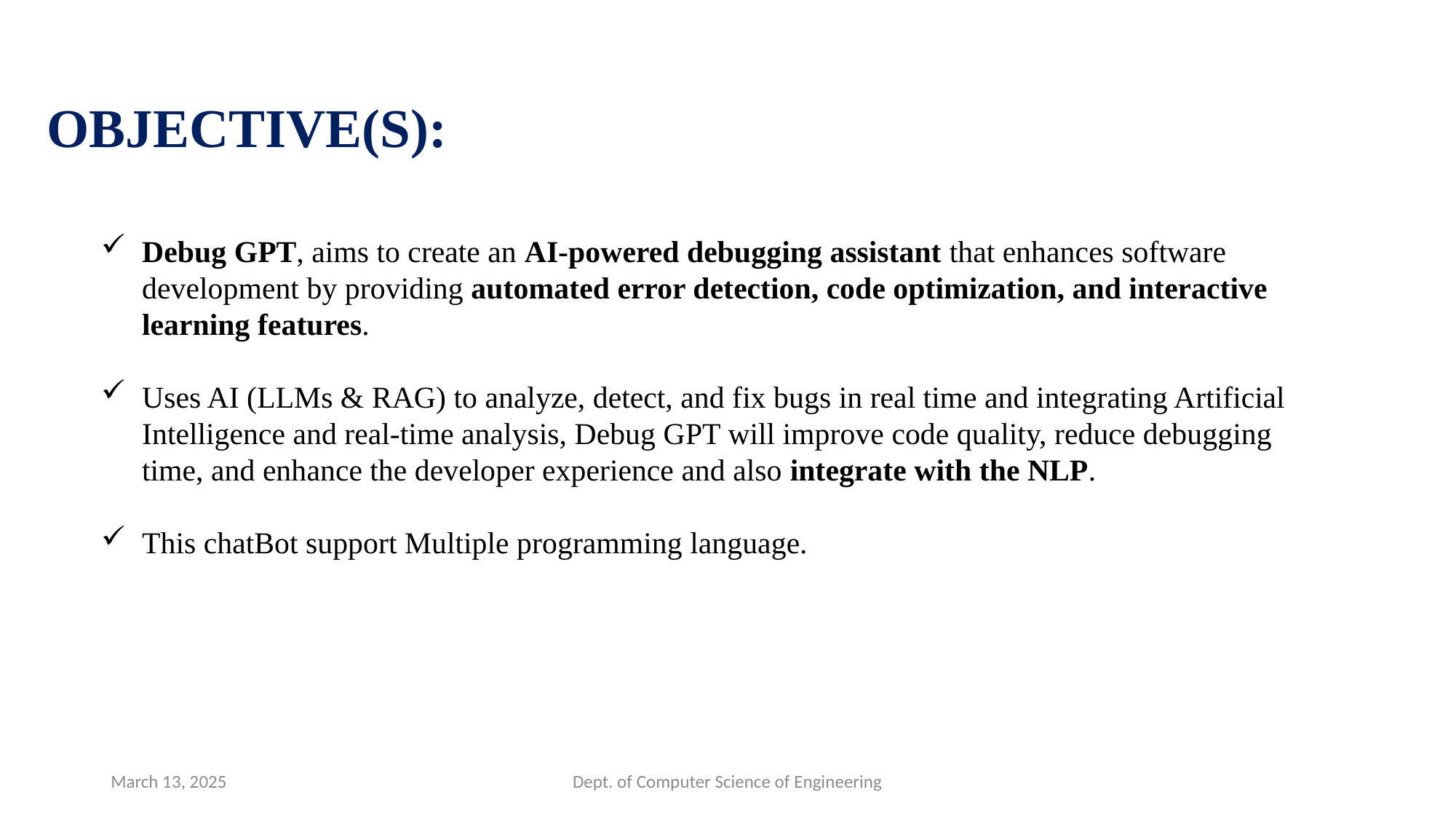

# OBJECTIVE(S):
Debug GPT, aims to create an AI-powered debugging assistant that enhances software development by providing automated error detection, code optimization, and interactive learning features.

Uses AI (LLMs & RAG) to analyze, detect, and fix bugs in real time and integrating Artificial Intelligence and real-time analysis, Debug GPT will improve code quality, reduce debugging time, and enhance the developer experience and also integrate with the NLP.

This chatBot support Multiple programming language.

March 13, 2025
Dept. of Computer Science of Engineering